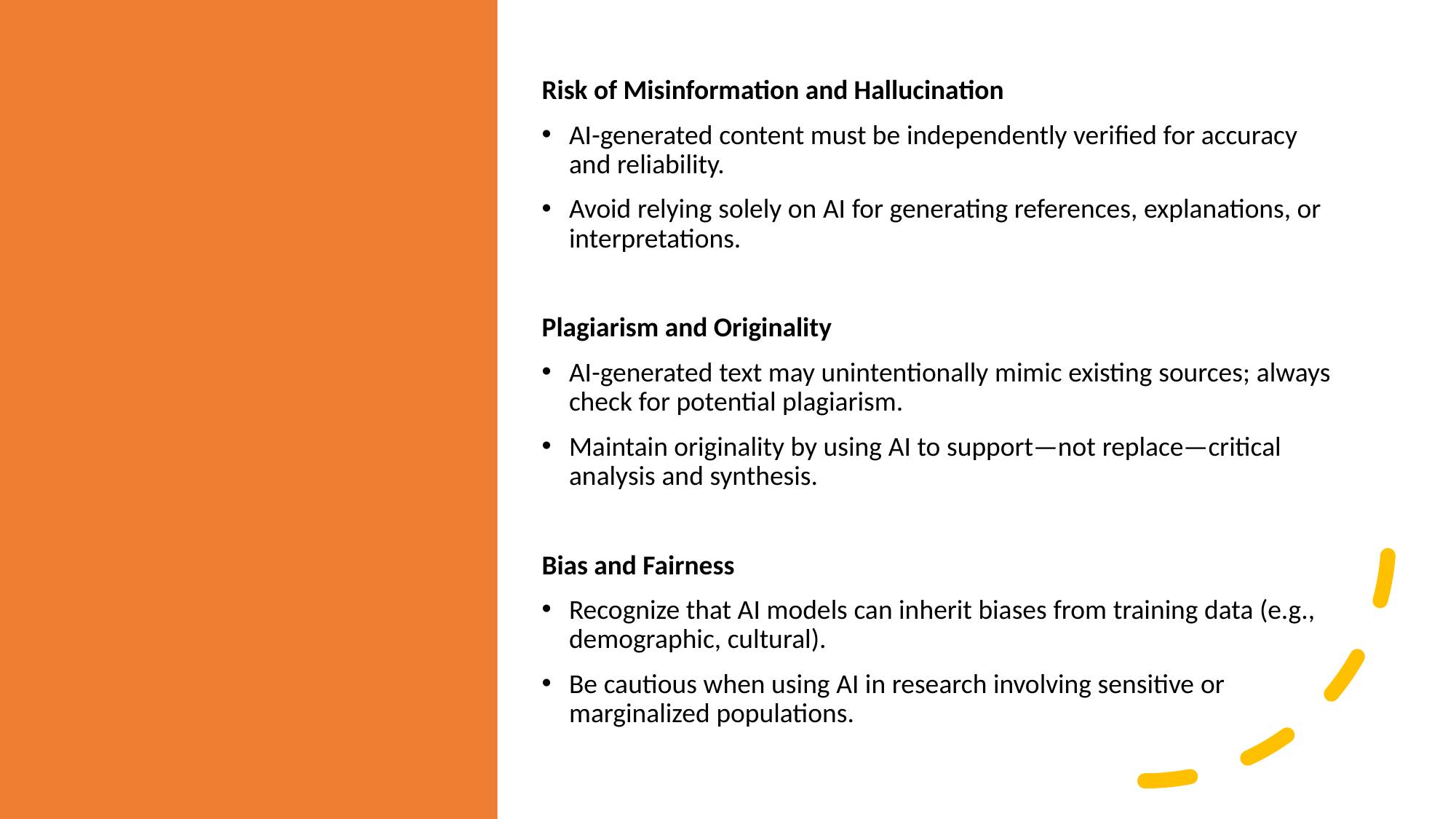

Risk of Misinformation and Hallucination
AI-generated content must be independently verified for accuracy and reliability.
Avoid relying solely on AI for generating references, explanations, or interpretations.

Plagiarism and Originality
AI-generated text may unintentionally mimic existing sources; always check for potential plagiarism.
Maintain originality by using AI to support—not replace—critical analysis and synthesis.

Bias and Fairness
Recognize that AI models can inherit biases from training data (e.g., demographic, cultural).
Be cautious when using AI in research involving sensitive or marginalized populations.